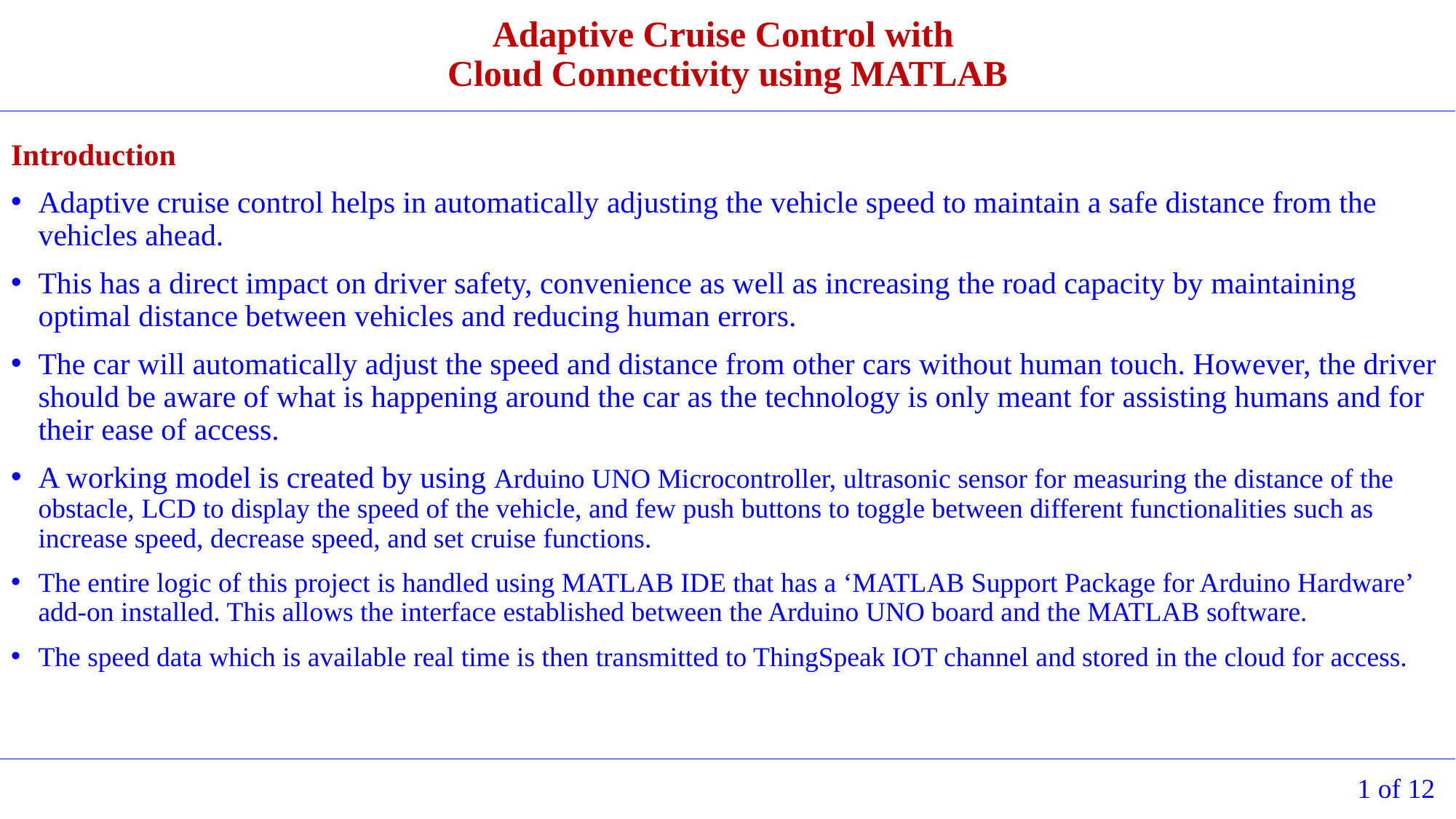

Introduction
Adaptive cruise control helps in automatically adjusting the vehicle speed to maintain a safe distance from the vehicles ahead.
This has a direct impact on driver safety, convenience as well as increasing the road capacity by maintaining optimal distance between vehicles and reducing human errors.
The car will automatically adjust the speed and distance from other cars without human touch. However, the driver should be aware of what is happening around the car as the technology is only meant for assisting humans and for their ease of access.
A working model is created by using Arduino UNO Microcontroller, ultrasonic sensor for measuring the distance of the obstacle, LCD to display the speed of the vehicle, and few push buttons to toggle between different functionalities such as increase speed, decrease speed, and set cruise functions.
The entire logic of this project is handled using MATLAB IDE that has a ‘MATLAB Support Package for Arduino Hardware’ add-on installed. This allows the interface established between the Arduino UNO board and the MATLAB software.
The speed data which is available real time is then transmitted to ThingSpeak IOT channel and stored in the cloud for access.